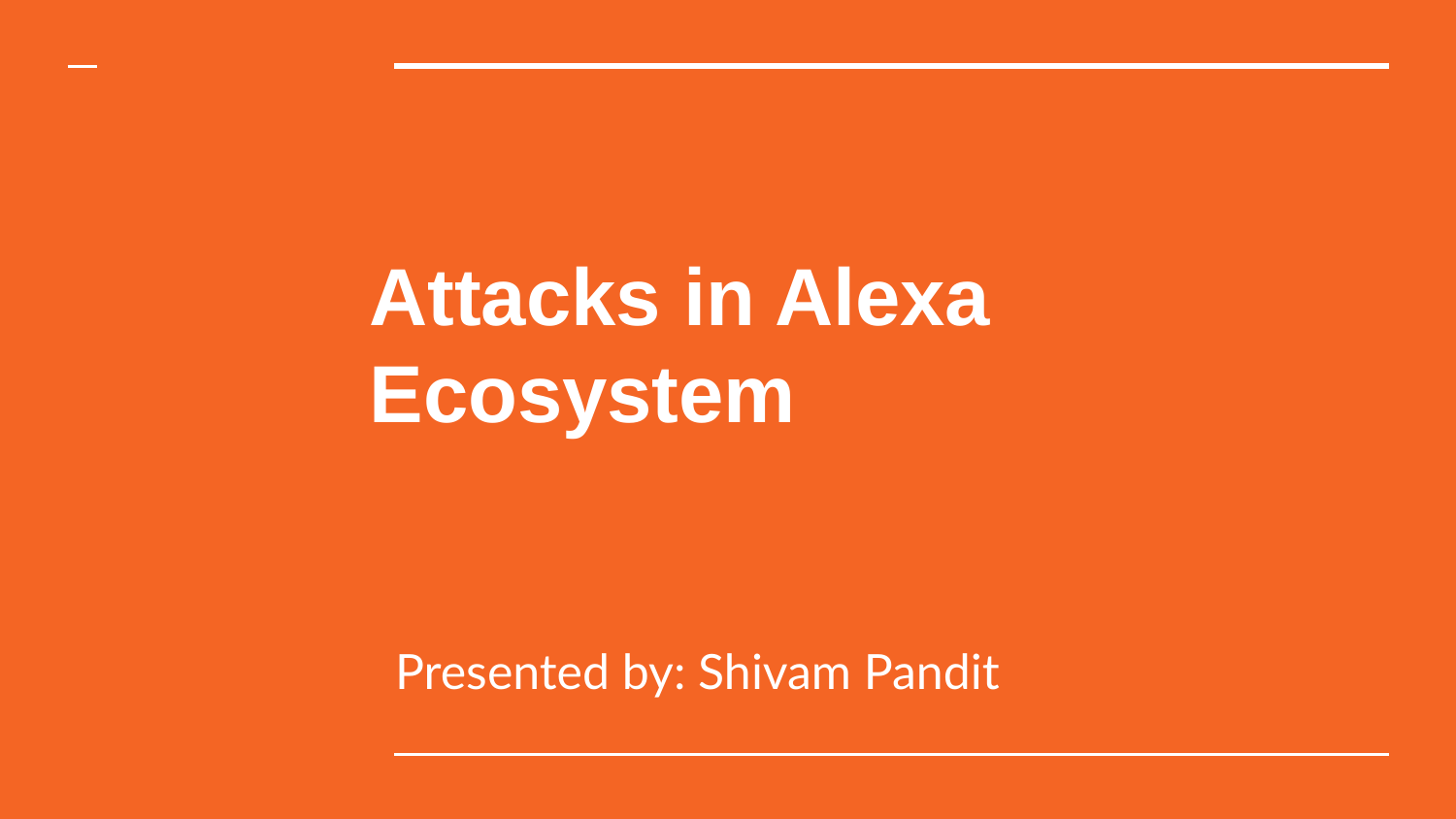

# Attacks in Alexa Ecosystem
Presented by: Shivam Pandit